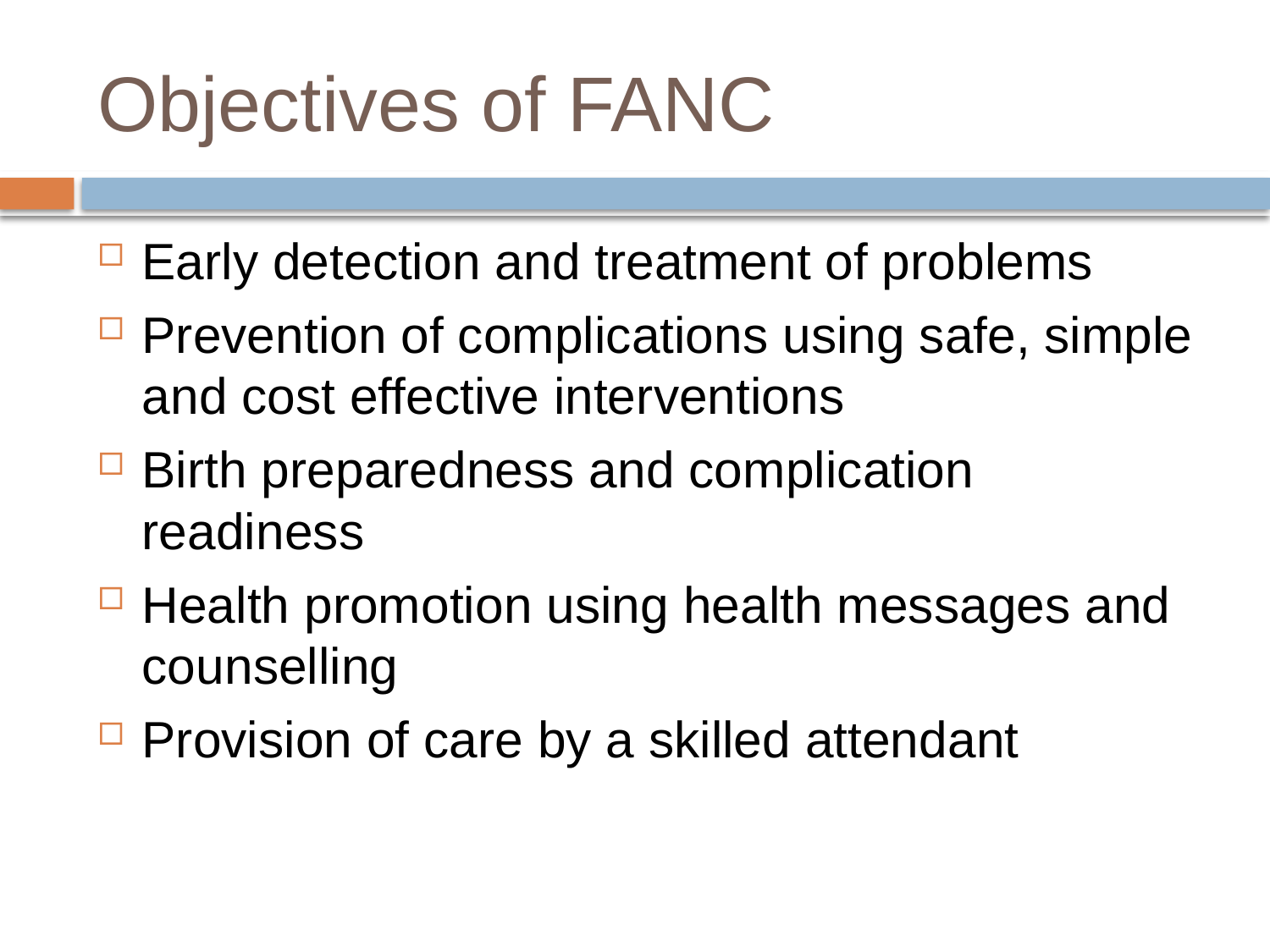

# Objectives of FANC
Early detection and treatment of problems
Prevention of complications using safe, simple and cost effective interventions
Birth preparedness and complication readiness
Health promotion using health messages and counselling
Provision of care by a skilled attendant